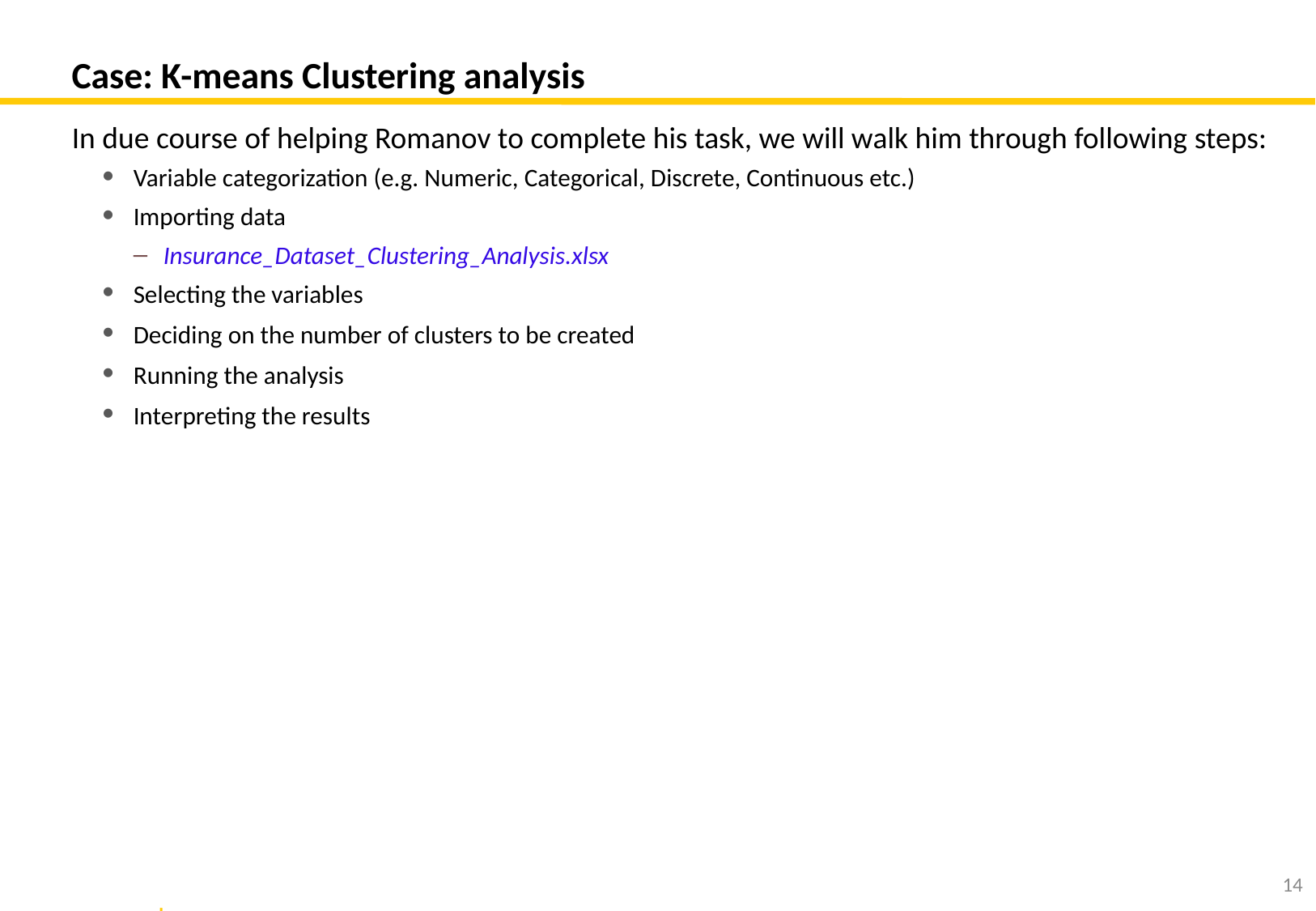

# Case: K-means Clustering analysis
In due course of helping Romanov to complete his task, we will walk him through following steps:
Variable categorization (e.g. Numeric, Categorical, Discrete, Continuous etc.)
Importing data
Insurance_Dataset_Clustering_Analysis.xlsx
Selecting the variables
Deciding on the number of clusters to be created
Running the analysis
Interpreting the results

14